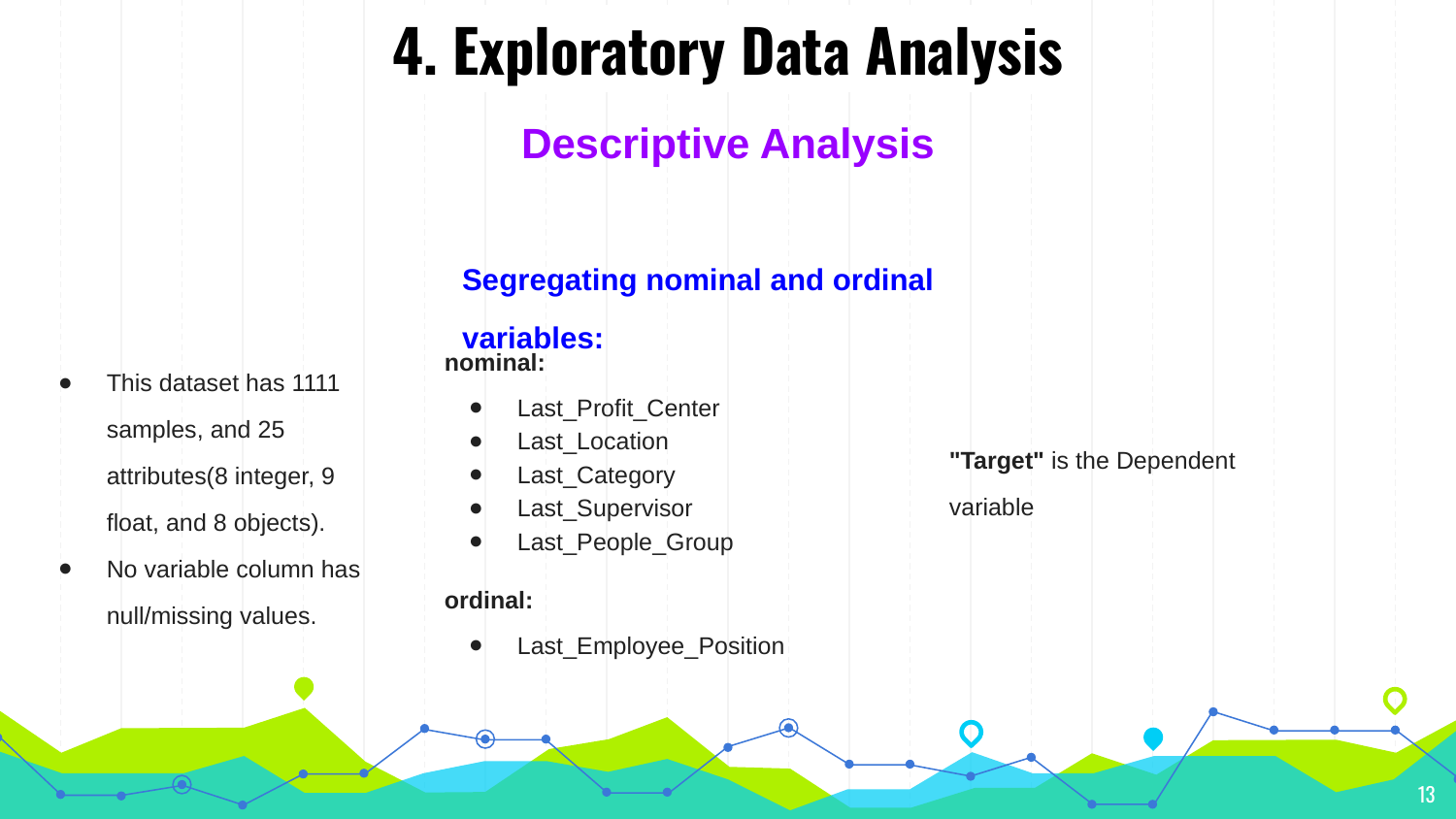

# 4. Exploratory Data Analysis
Descriptive Analysis
Segregating nominal and ordinal variables:

nominal:
Last_Profit_Center
Last_Location
Last_Category
Last_Supervisor
Last_People_Group
ordinal:
Last_Employee_Position
This dataset has 1111 samples, and 25 attributes(8 integer, 9 float, and 8 objects).
No variable column has null/missing values.
"Target" is the Dependent variable
13